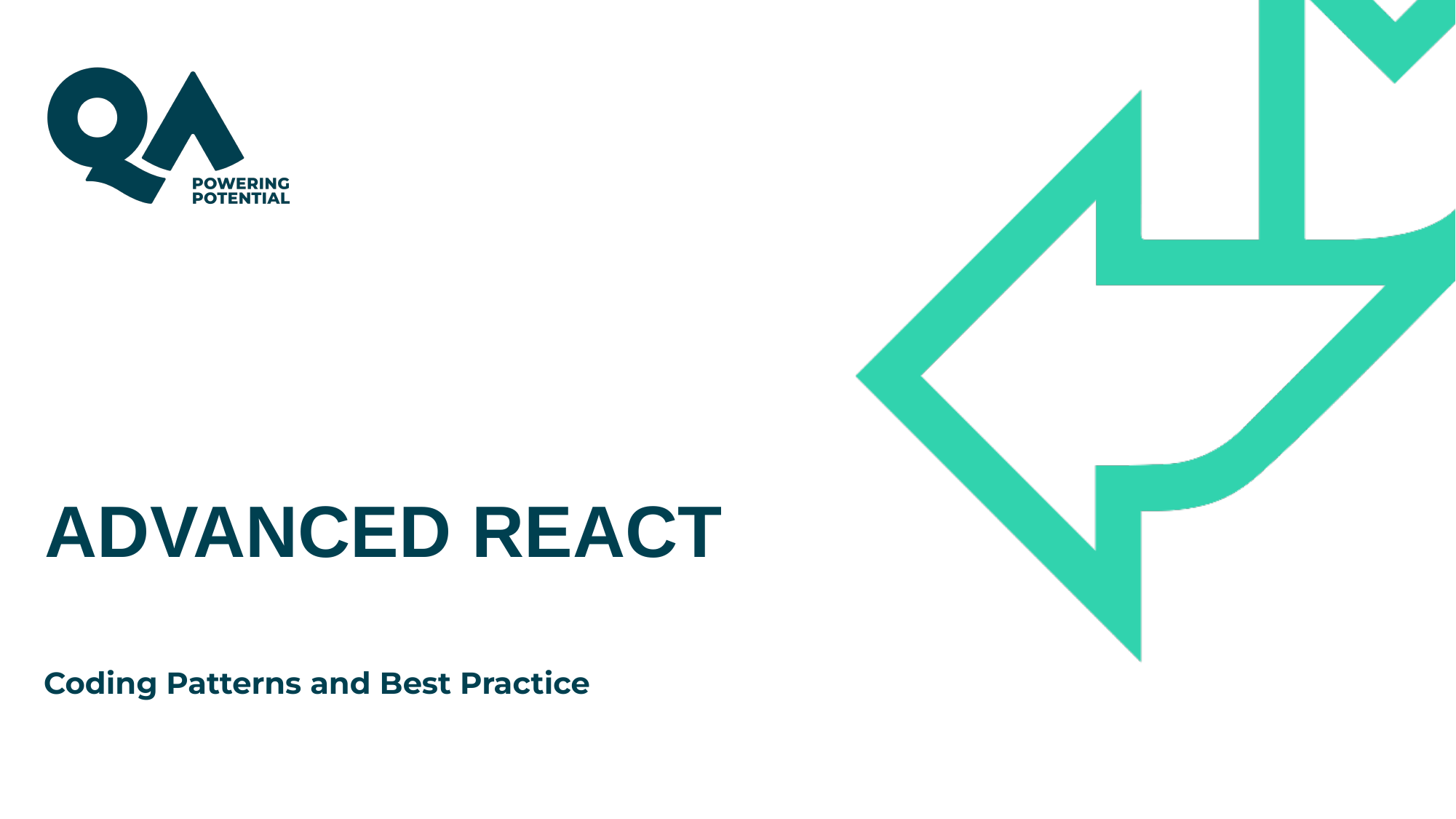

# ADVANCED REACT
Coding Patterns and Best Practice